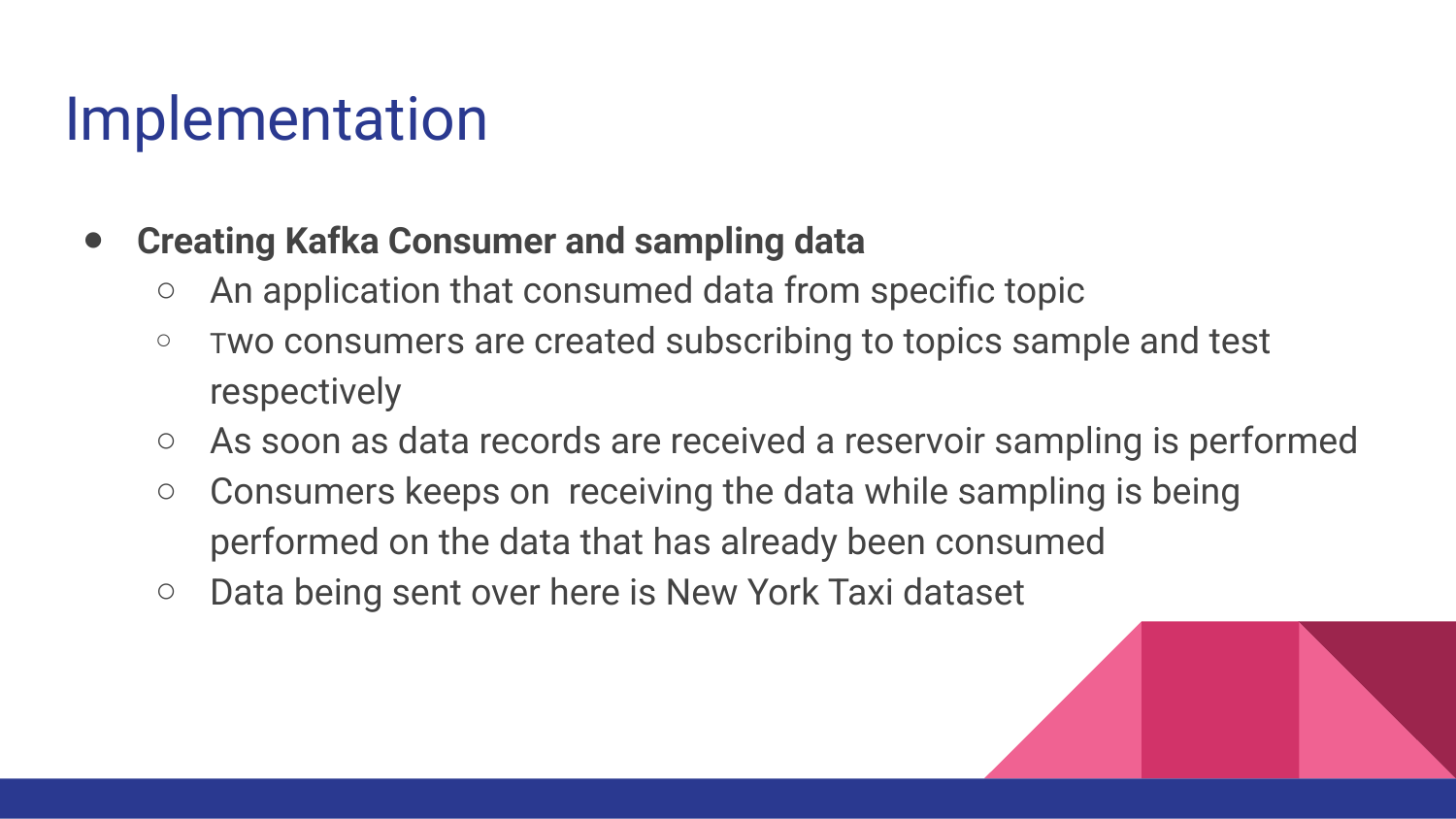

# Implementation
Creating Kafka Consumer and sampling data
An application that consumed data from specific topic
Two consumers are created subscribing to topics sample and test respectively
As soon as data records are received a reservoir sampling is performed
Consumers keeps on  receiving the data while sampling is being performed on the data that has already been consumed
Data being sent over here is New York Taxi dataset